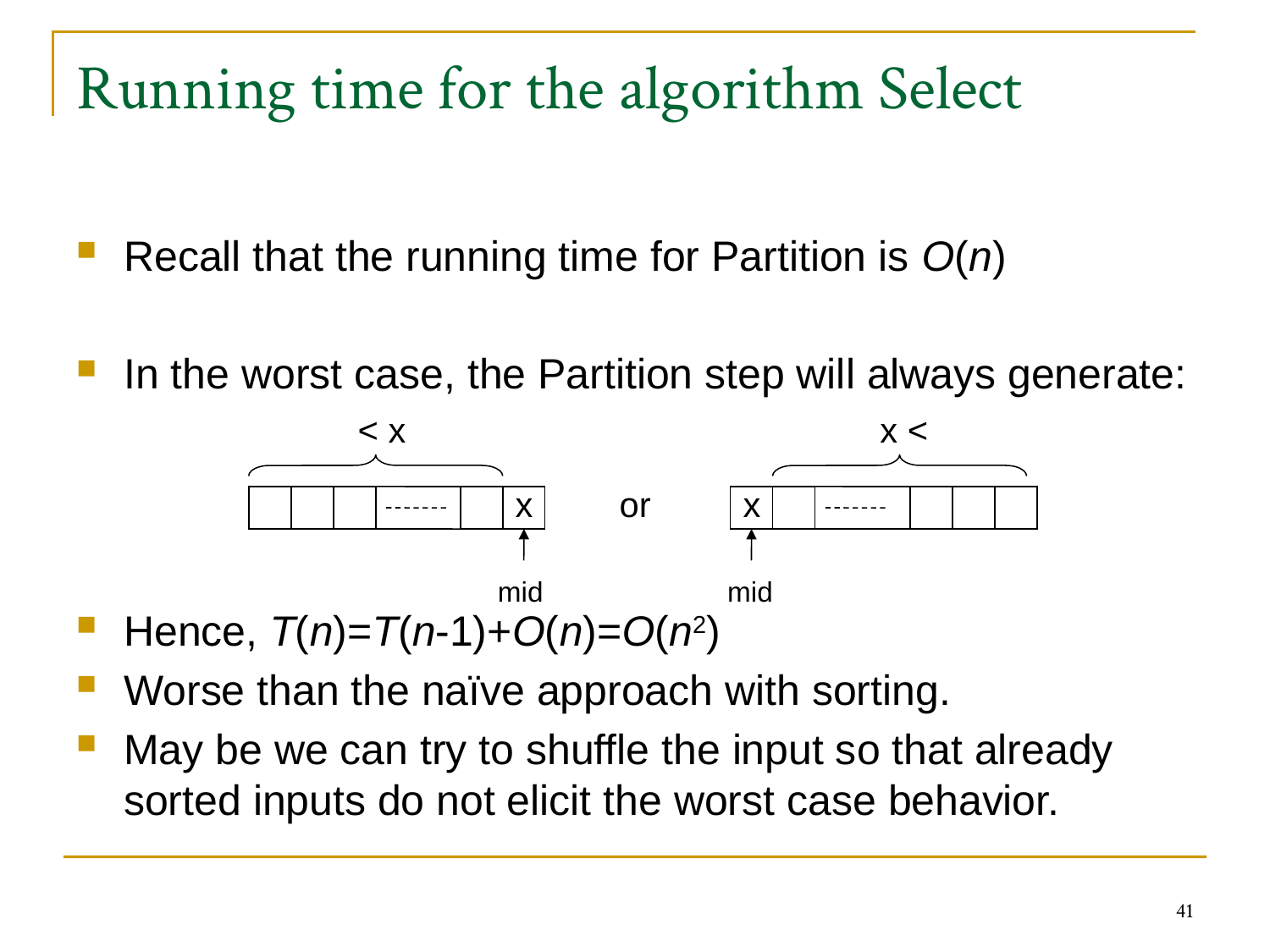

# Running time for the algorithm Select
Recall that the running time for Partition is O(n)

In the worst case, the Partition step will always generate:

Hence, T(n)=T(n-1)+O(n)=O(n2)
Worse than the naïve approach with sorting.
May be we can try to shuffle the input so that already sorted inputs do not elicit the worst case behavior.

< x
x

mid

x <
x

mid
or
41